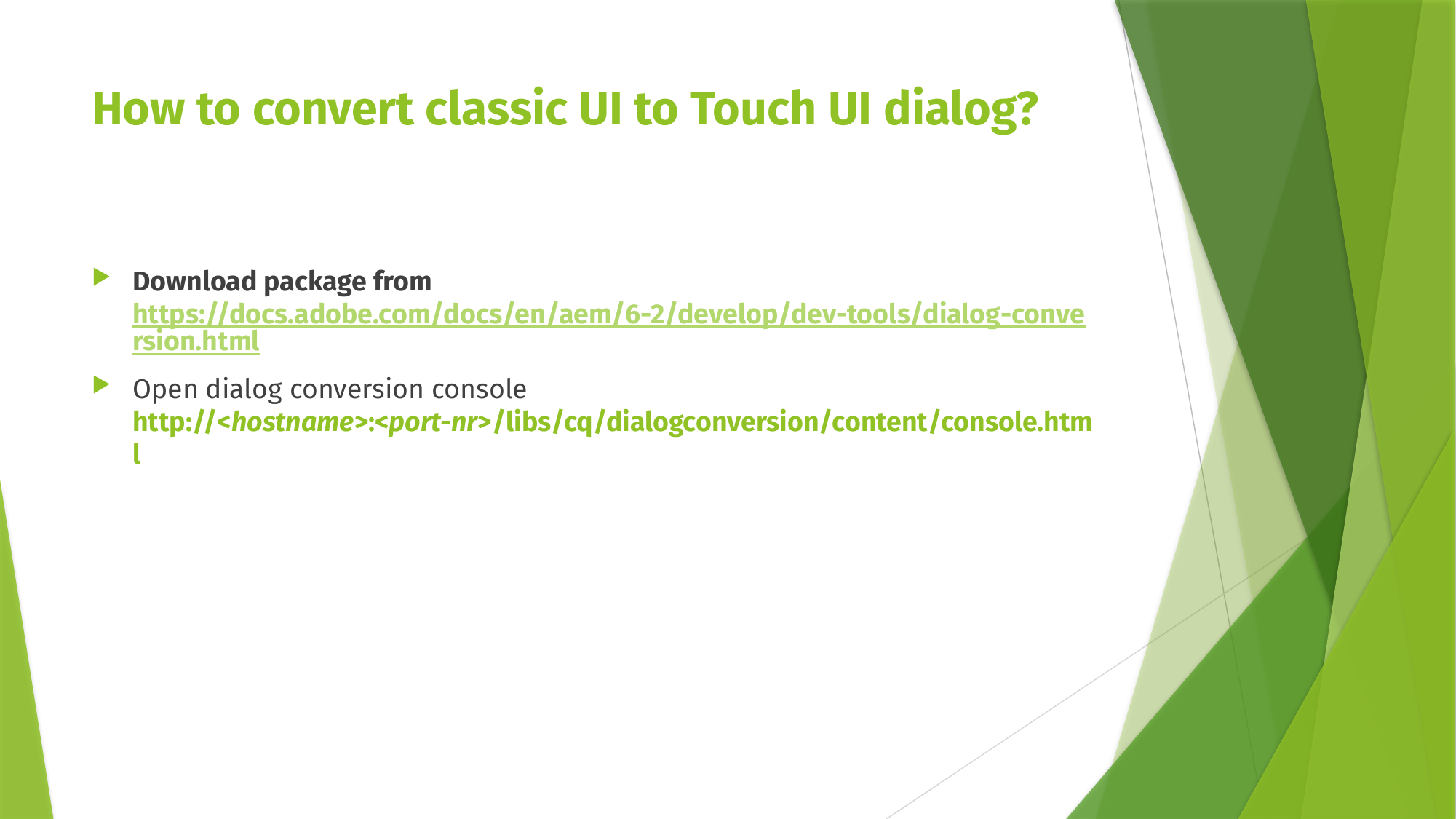

# How to convert classic UI to Touch UI dialog?
Download package from https://docs.adobe.com/docs/en/aem/6-2/develop/dev-tools/dialog-conversion.html
Open dialog conversion console http://<hostname>:<port-nr>/libs/cq/dialogconversion/content/console.html